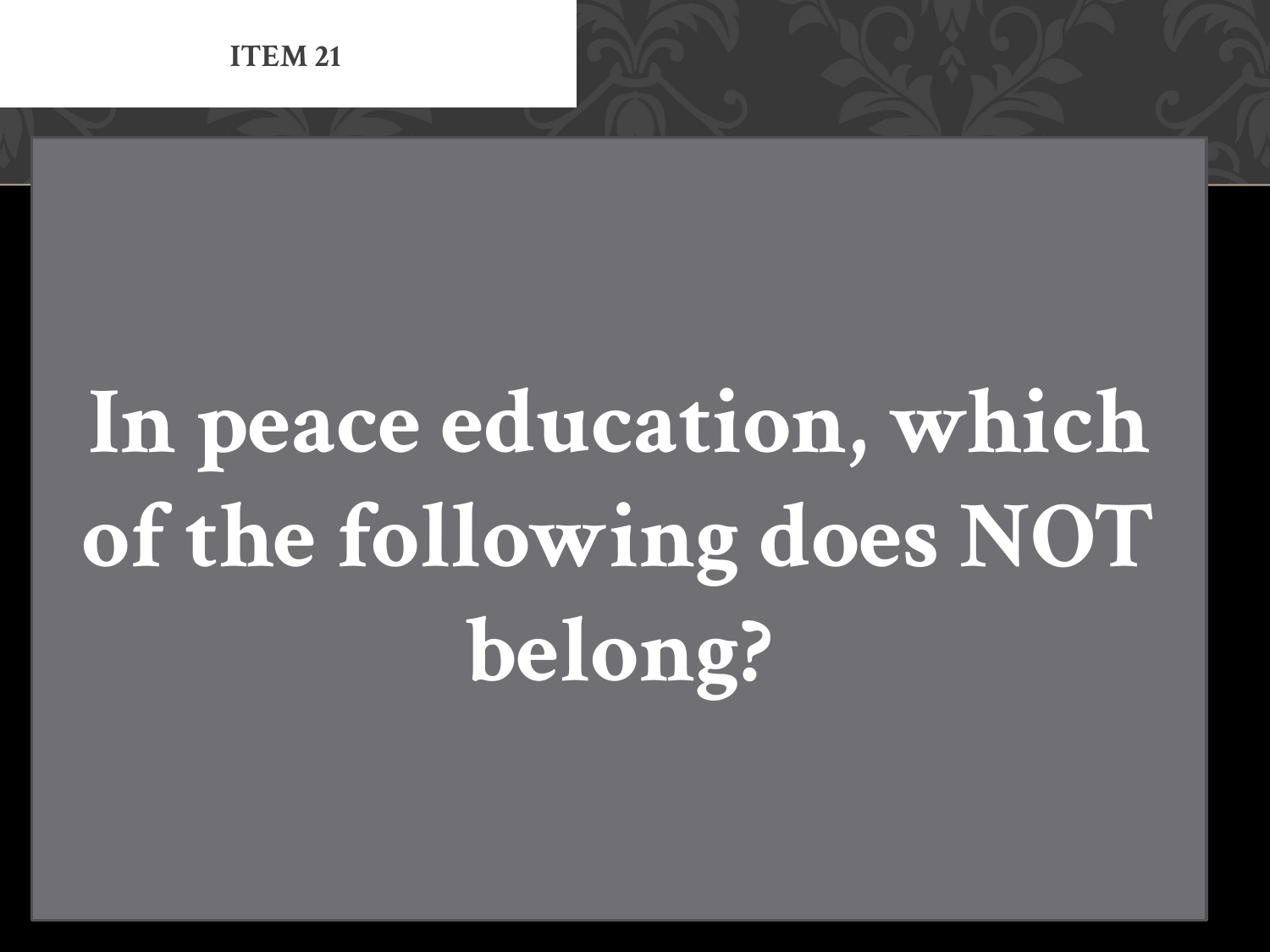

# Item 21
In peace education, which of the following does NOT belong?